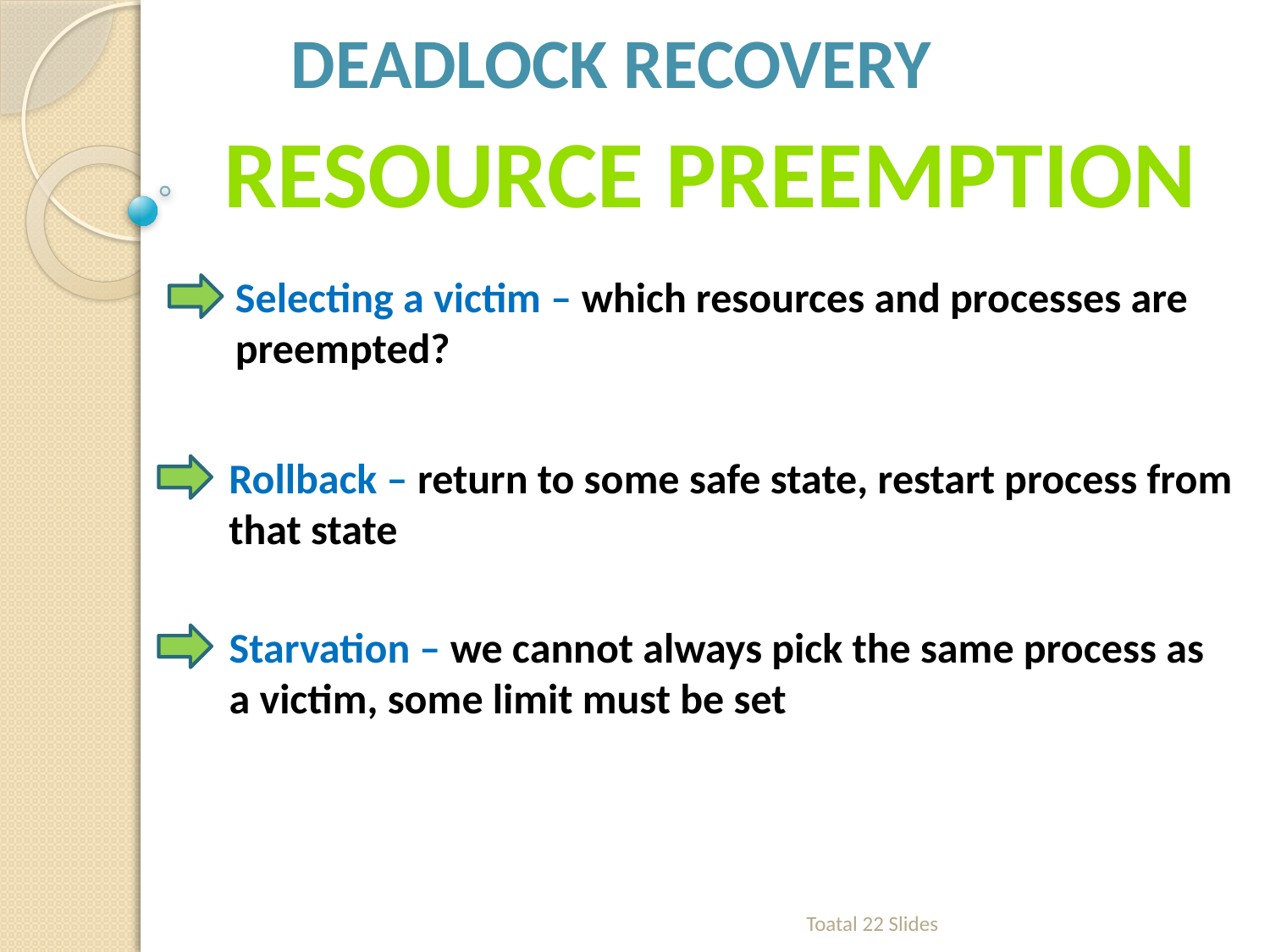

DEADLOCK Recovery
Resource preemption
Selecting a victim – which resources and processes are
preempted?

Rollback – return to some safe state, restart process from
that state

Starvation – we cannot always pick the same process as
a victim, some limit must be set

Toatal 22 Slides
26